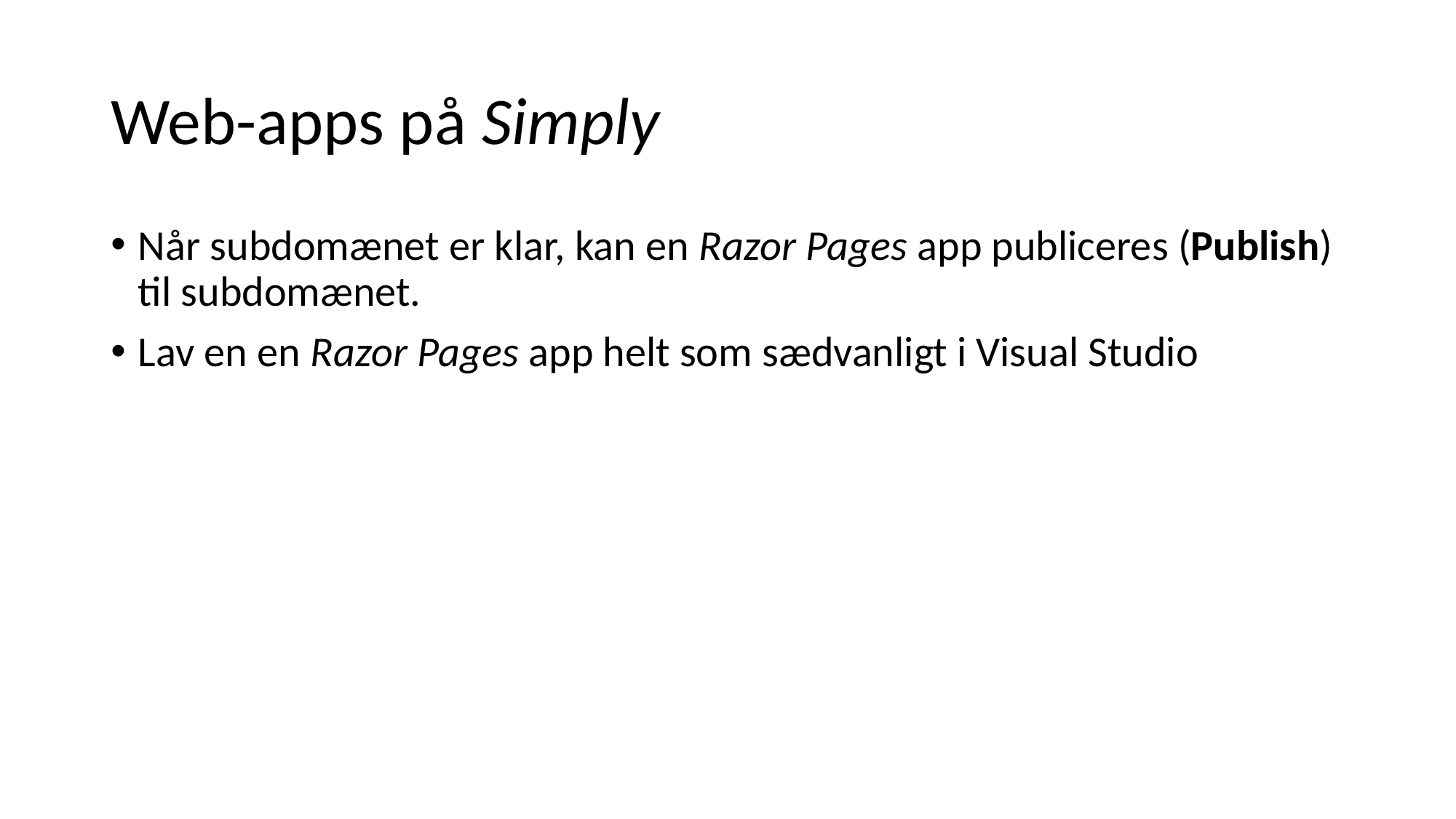

# Web-apps på Simply
Når subdomænet er klar, kan en Razor Pages app publiceres (Publish) til subdomænet.
Lav en en Razor Pages app helt som sædvanligt i Visual Studio